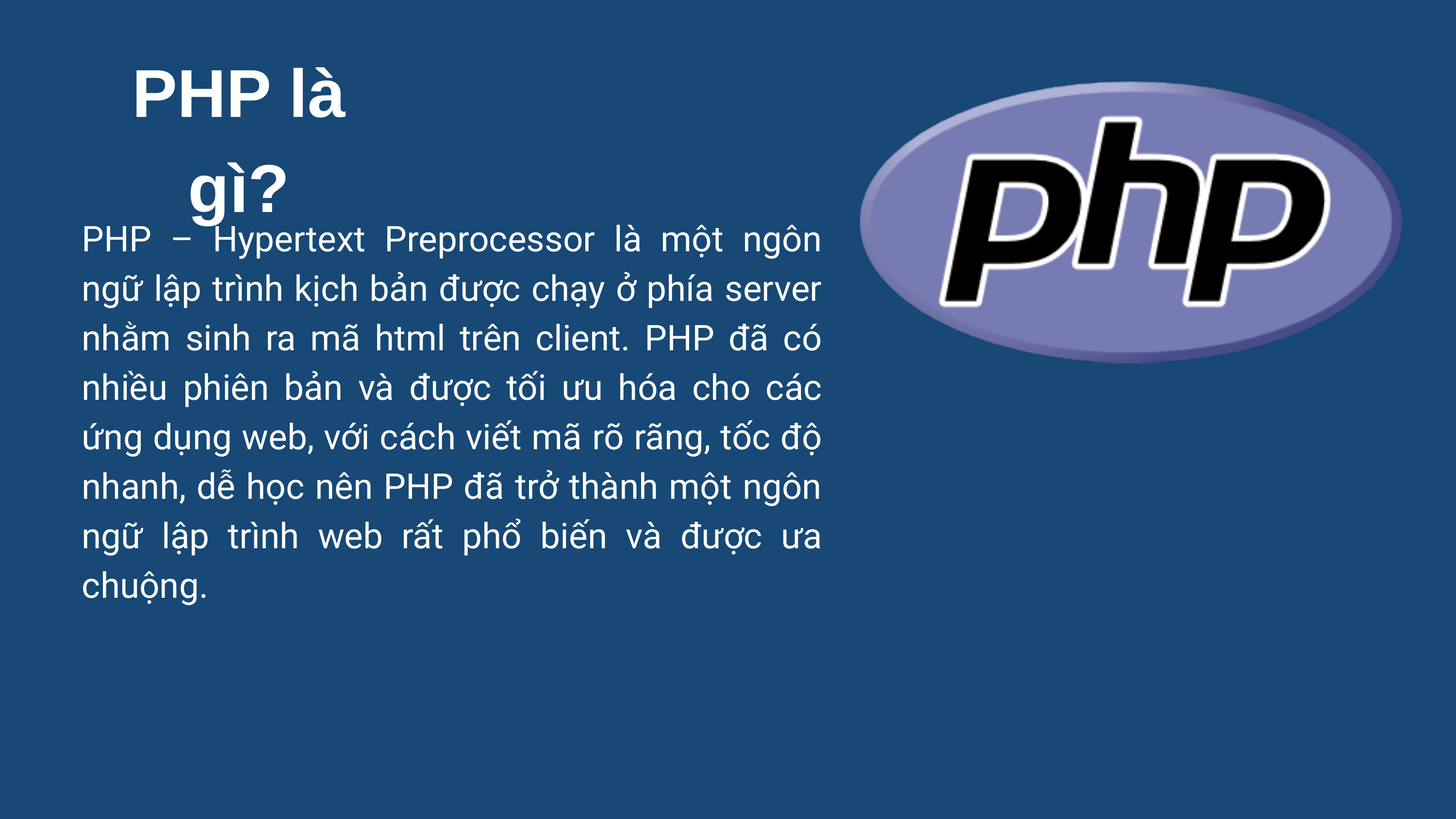

PHP là gì?

PHP – Hypertext Preprocessor là một ngôn ngữ lập trình kịch bản được chạy ở phía server nhằm sinh ra mã html trên client. PHP đã có nhiều phiên bản và được tối ưu hóa cho các ứng dụng web, với cách viết mã rõ rãng, tốc độ nhanh, dễ học nên PHP đã trở thành một ngôn ngữ lập trình web rất phổ biến và được ưa chuộng.